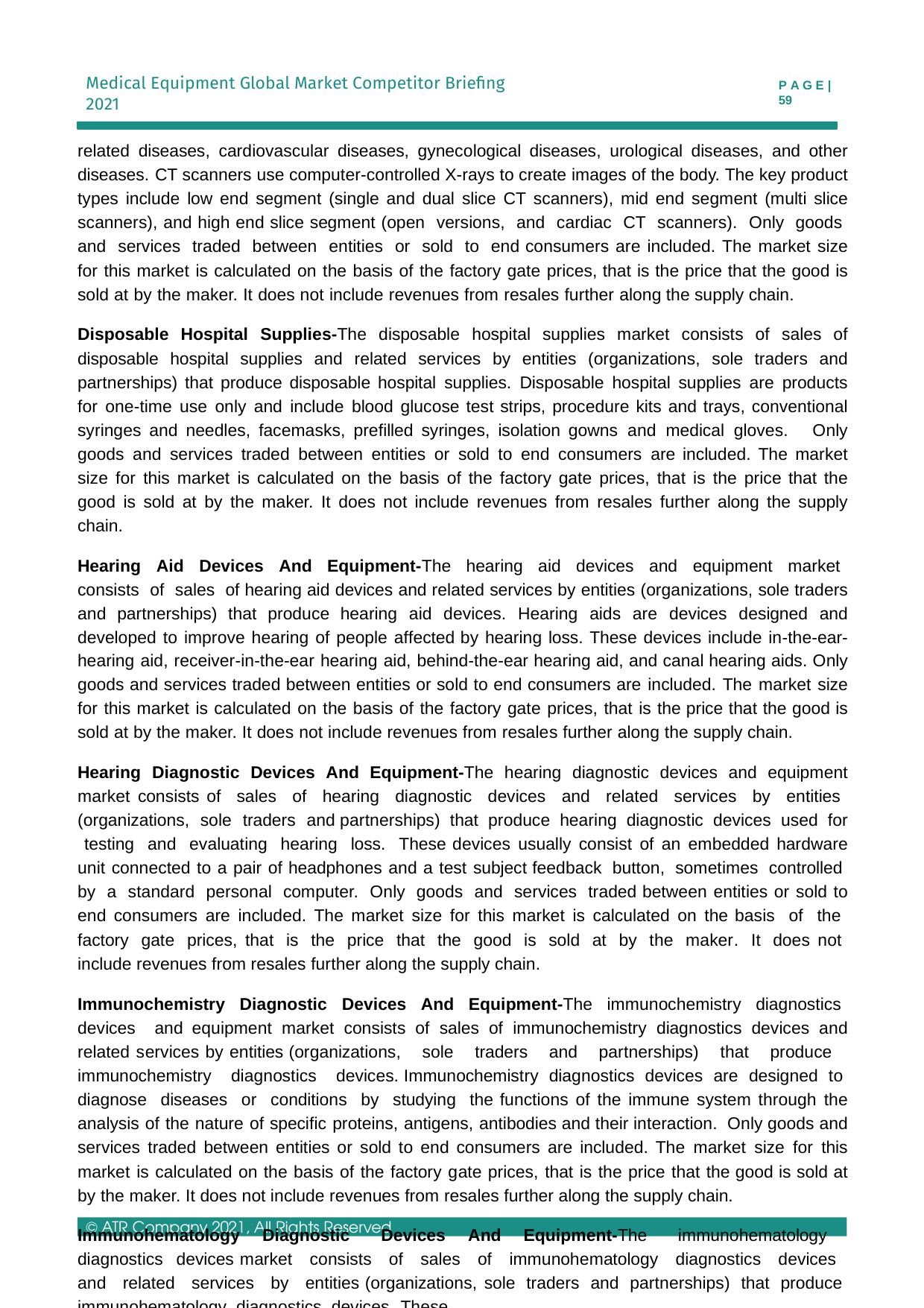

Medical Equipment Global Market Competitor Briefing 2021
P A G E | 59

related diseases, cardiovascular diseases, gynecological diseases, urological diseases, and other diseases. CT scanners use computer-controlled X-rays to create images of the body. The key product types include low end segment (single and dual slice CT scanners), mid end segment (multi slice scanners), and high end slice segment (open  versions,  and  cardiac  CT  scanners).  Only  goods  and  services  traded  between  entities  or  sold  to  end consumers are included. The market size for this market is calculated on the basis of the factory gate prices, that is the price that the good is sold at by the maker. It does not include revenues from resales further along the supply chain.

Disposable Hospital Supplies-The disposable hospital supplies market consists of sales of disposable hospital supplies and related services by entities (organizations, sole traders and partnerships) that produce disposable hospital supplies. Disposable hospital supplies are products for one-time use only and include blood glucose test strips, procedure kits and trays, conventional syringes and needles, facemasks, prefilled syringes, isolation gowns and medical gloves.   Only goods and services traded between entities or sold to end consumers are included. The market size for this market is calculated on the basis of the factory gate prices, that is the price that the good is sold at by the maker. It does not include revenues from resales further along the supply chain.

Hearing  Aid  Devices  And  Equipment-The  hearing  aid  devices  and  equipment  market  consists  of  sales  of hearing aid devices and related services by entities (organizations, sole traders and partnerships) that produce hearing aid devices. Hearing aids are devices designed and developed to improve hearing of people affected by hearing loss. These devices include in-the-ear-hearing aid, receiver-in-the-ear hearing aid, behind-the-ear hearing aid, and canal hearing aids. Only goods and services traded between entities or sold to end consumers are included. The market size for this market is calculated on the basis of the factory gate prices, that is the price that the good is sold at by the maker. It does not include revenues from resales further along the supply chain.

Hearing Diagnostic Devices And Equipment-The hearing diagnostic devices and equipment market consists of  sales  of  hearing  diagnostic  devices  and  related  services  by  entities  (organizations,  sole  traders  and partnerships)  that  produce  hearing  diagnostic  devices  used  for  testing  and  evaluating  hearing  loss.  These devices usually consist of an embedded hardware unit connected to a pair of headphones and a test subject feedback  button,  sometimes  controlled  by  a  standard  personal  computer.  Only  goods  and  services  traded between entities or sold to end consumers are included. The market size for this market is calculated on the basis  of  the  factory  gate  prices, that  is  the  price  that  the  good  is  sold  at  by  the  maker.  It  does not  include revenues from resales further along the supply chain.

Immunochemistry  Diagnostic  Devices  And  Equipment-The  immunochemistry  diagnostics  devices  and equipment market consists of sales of immunochemistry diagnostics devices and related services by entities (organizations,    sole    traders    and    partnerships)    that    produce    immunochemistry    diagnostics    devices. Immunochemistry  diagnostics  devices  are  designed  to  diagnose  diseases  or  conditions  by  studying  the functions of the immune system through the analysis of the nature of specific proteins, antigens, antibodies and their interaction.  Only goods and services traded between entities or sold to end consumers are included. The market size for this market is calculated on the basis of the factory gate prices, that is the price that the good is sold at by the maker. It does not include revenues from resales further along the supply chain.

Immunohematology  Diagnostic   Devices  And  Equipment-The   immunohematology   diagnostics  devices market   consists   of   sales   of   immunohematology   diagnostics   devices   and   related   services   by   entities (organizations, sole  traders  and  partnerships)  that  produce  immunohematology  diagnostics  devices. These
© ATR Company 2021, All Rights Reserved